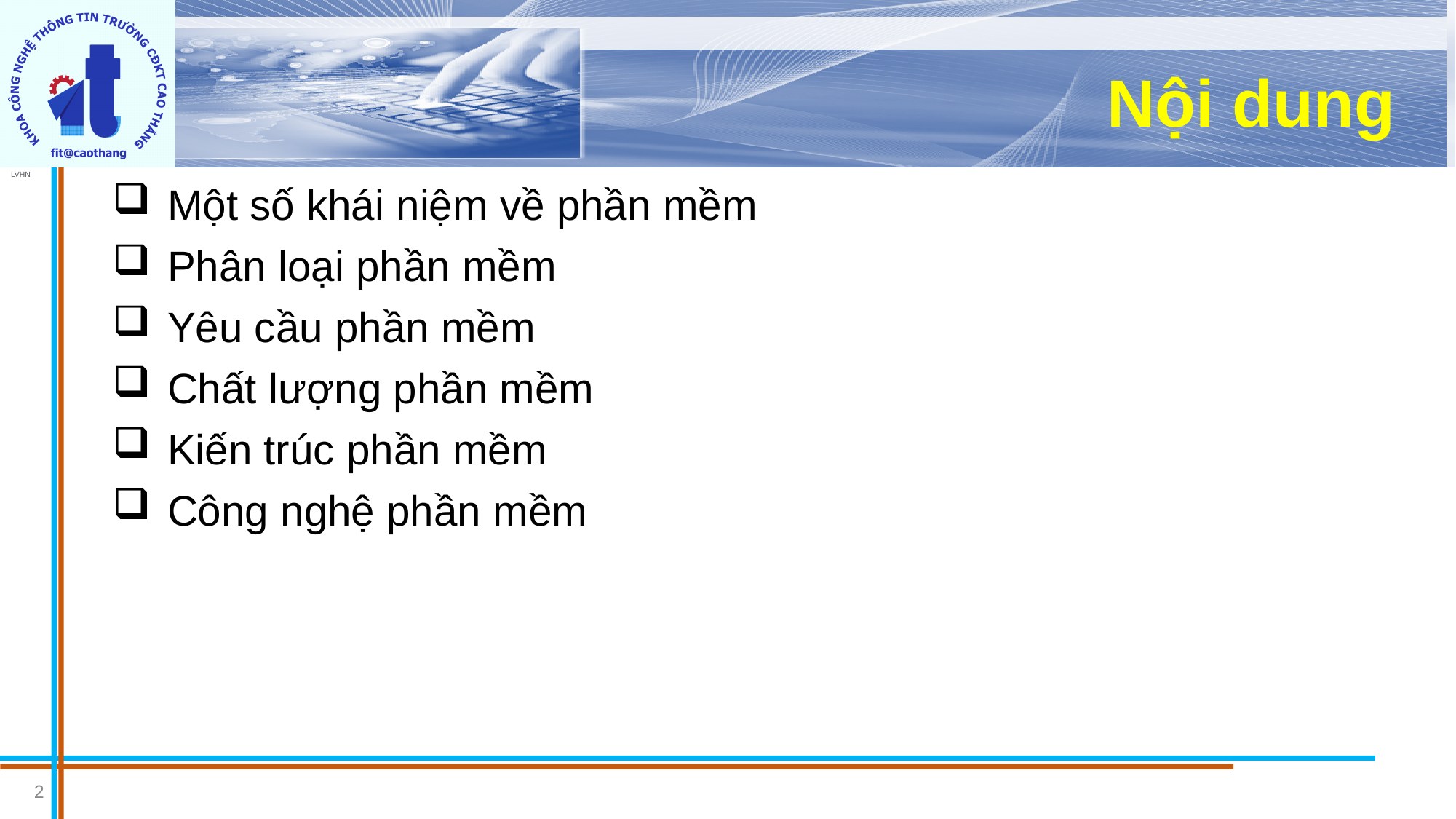

# Nội dung
Một số khái niệm về phần mềm
Phân loại phần mềm
Yêu cầu phần mềm
Chất lượng phần mềm
Kiến trúc phần mềm
Công nghệ phần mềm

2